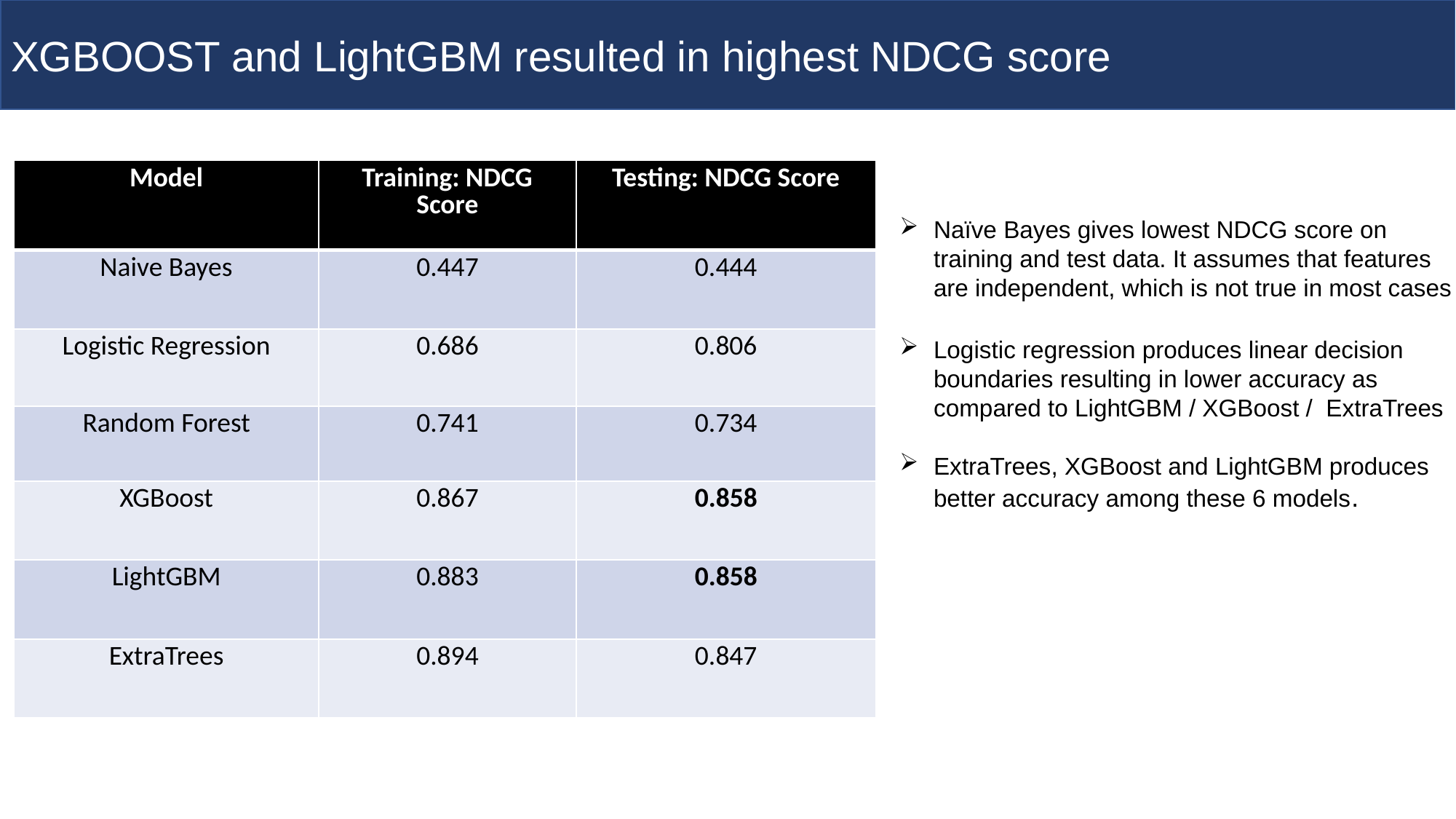

XGBOOST and LightGBM resulted in highest NDCG score
| Model | Training: NDCG Score | Testing: NDCG Score |
| --- | --- | --- |
| Naive Bayes | 0.447 | 0.444 |
| Logistic Regression | 0.686 | 0.806 |
| Random Forest | 0.741 | 0.734 |
| XGBoost | 0.867 | 0.858 |
| LightGBM | 0.883 | 0.858 |
| ExtraTrees | 0.894 | 0.847 |
Naïve Bayes gives lowest NDCG score on training and test data. It assumes that features are independent, which is not true in most cases

Logistic regression produces linear decision boundaries resulting in lower accuracy as compared to LightGBM / XGBoost /  ExtraTrees

ExtraTrees, XGBoost and LightGBM produces better accuracy among these 6 models.